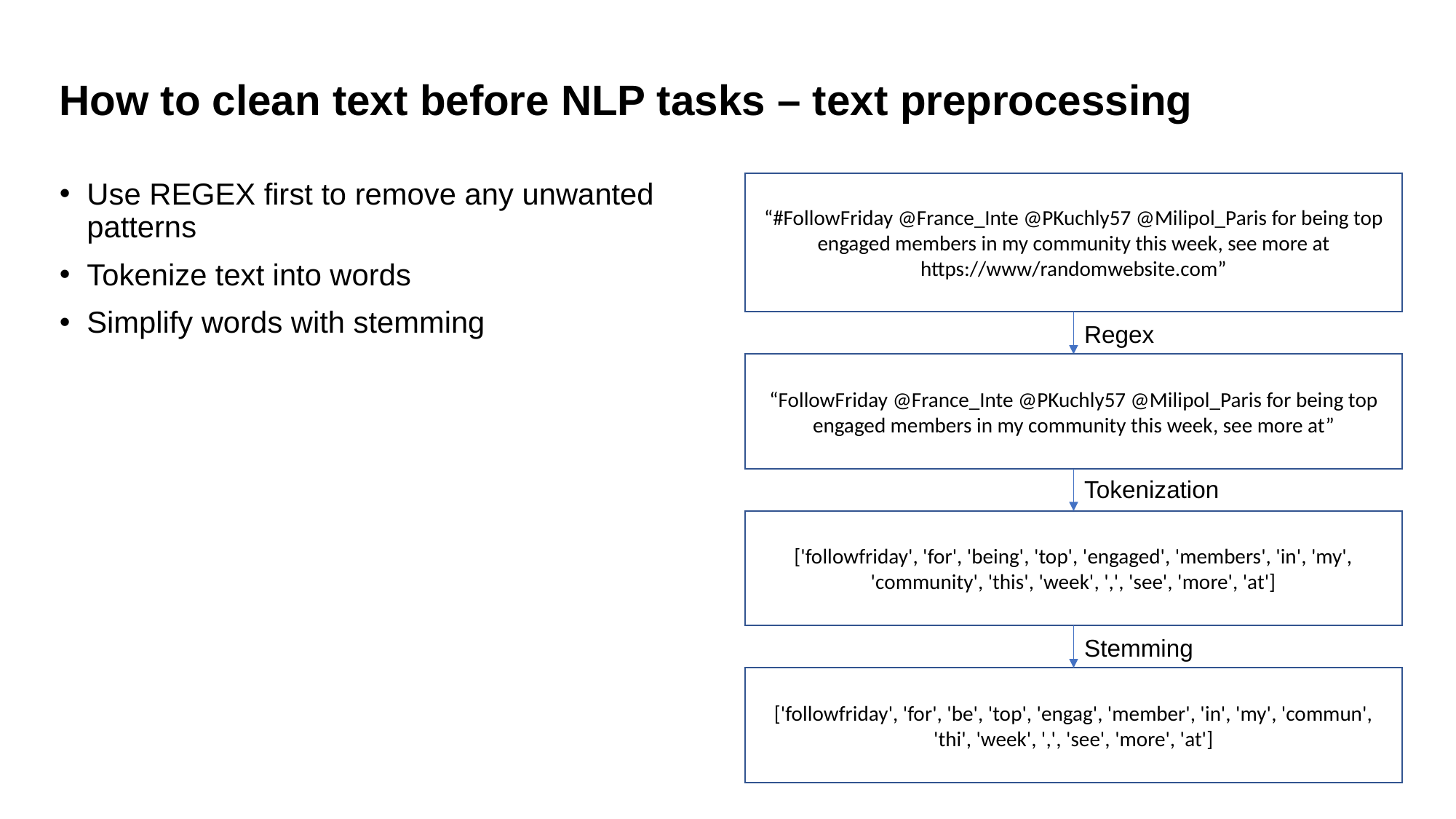

How to clean text before NLP tasks – text preprocessing
Use REGEX first to remove any unwanted patterns
Tokenize text into words
Simplify words with stemming

“#FollowFriday @France_Inte @PKuchly57 @Milipol_Paris for being top engaged members in my community this week, see more at https://www/randomwebsite.com”
Regex
“FollowFriday @France_Inte @PKuchly57 @Milipol_Paris for being top engaged members in my community this week, see more at”
Tokenization
['followfriday', 'for', 'being', 'top', 'engaged', 'members', 'in', 'my', 'community', 'this', 'week', ',', 'see', 'more', 'at']
Stemming
['followfriday', 'for', 'be', 'top', 'engag', 'member', 'in', 'my', 'commun', 'thi', 'week', ',', 'see', 'more', 'at']